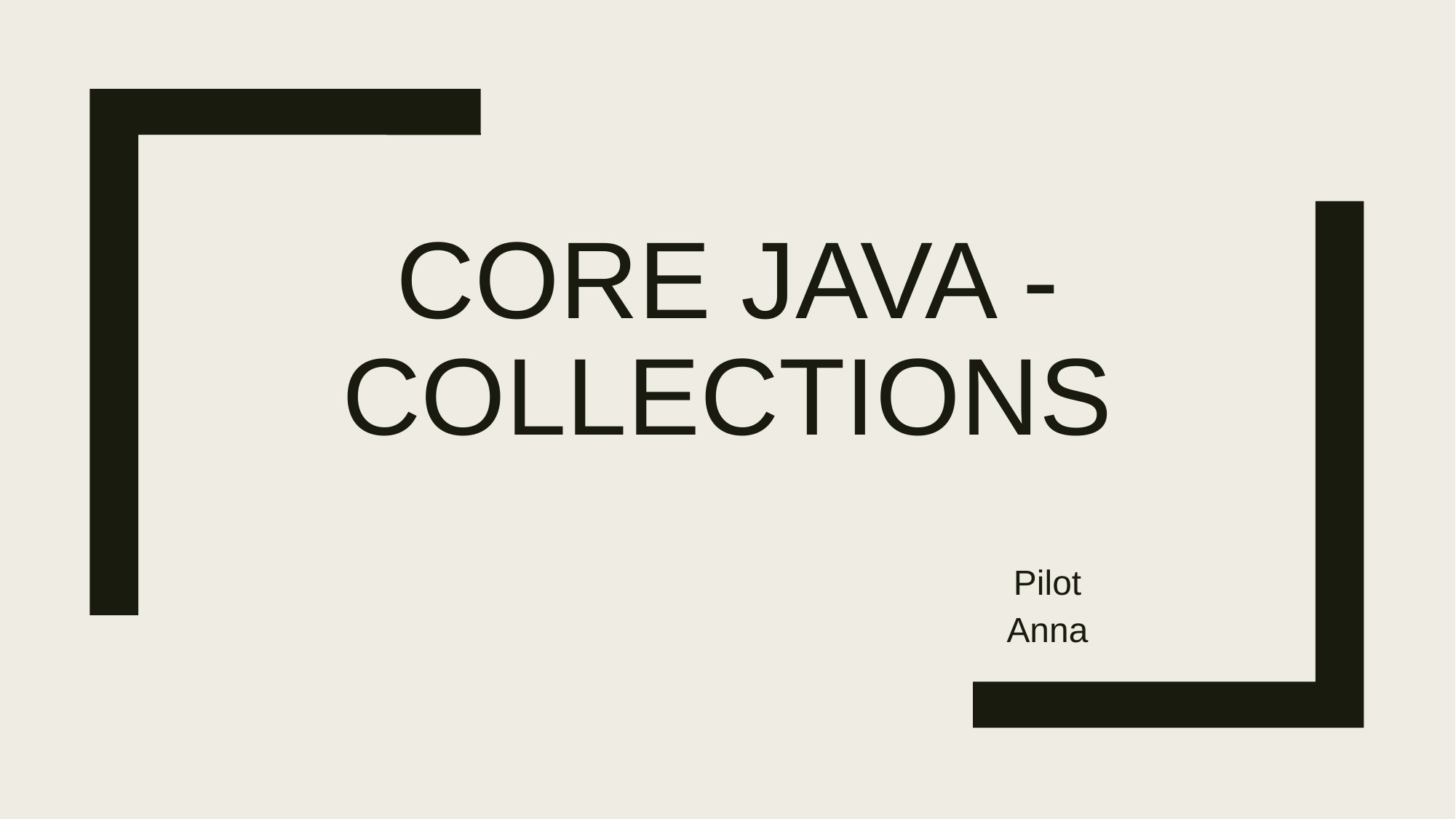

# Core Java - Collections
Pilot
Anna